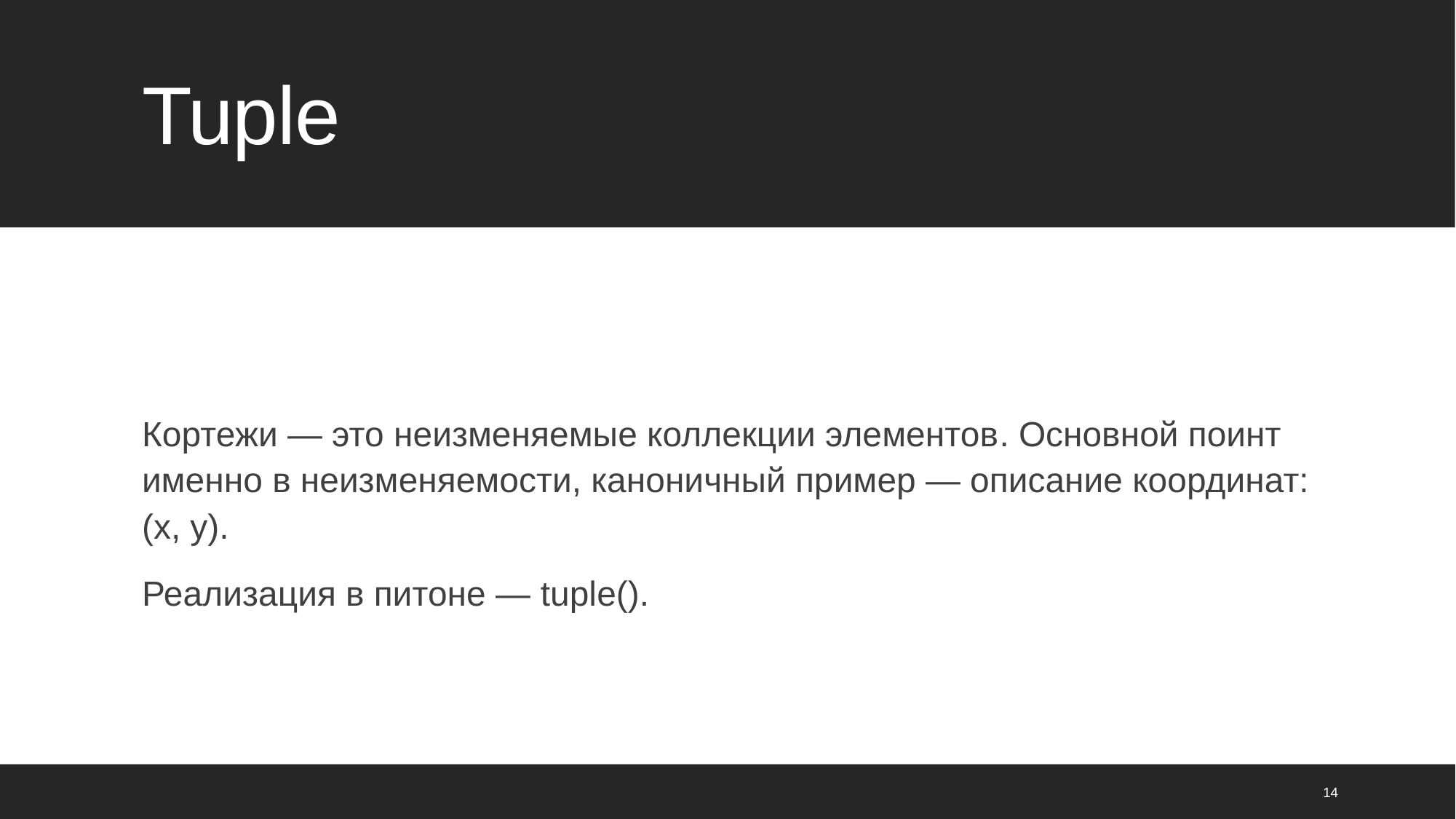

# Tuple
Кортежи — это неизменяемые коллекции элементов. Основной поинт именно в неизменяемости, каноничный пример — описание координат: (x, y).
Реализация в питоне — tuple().

14